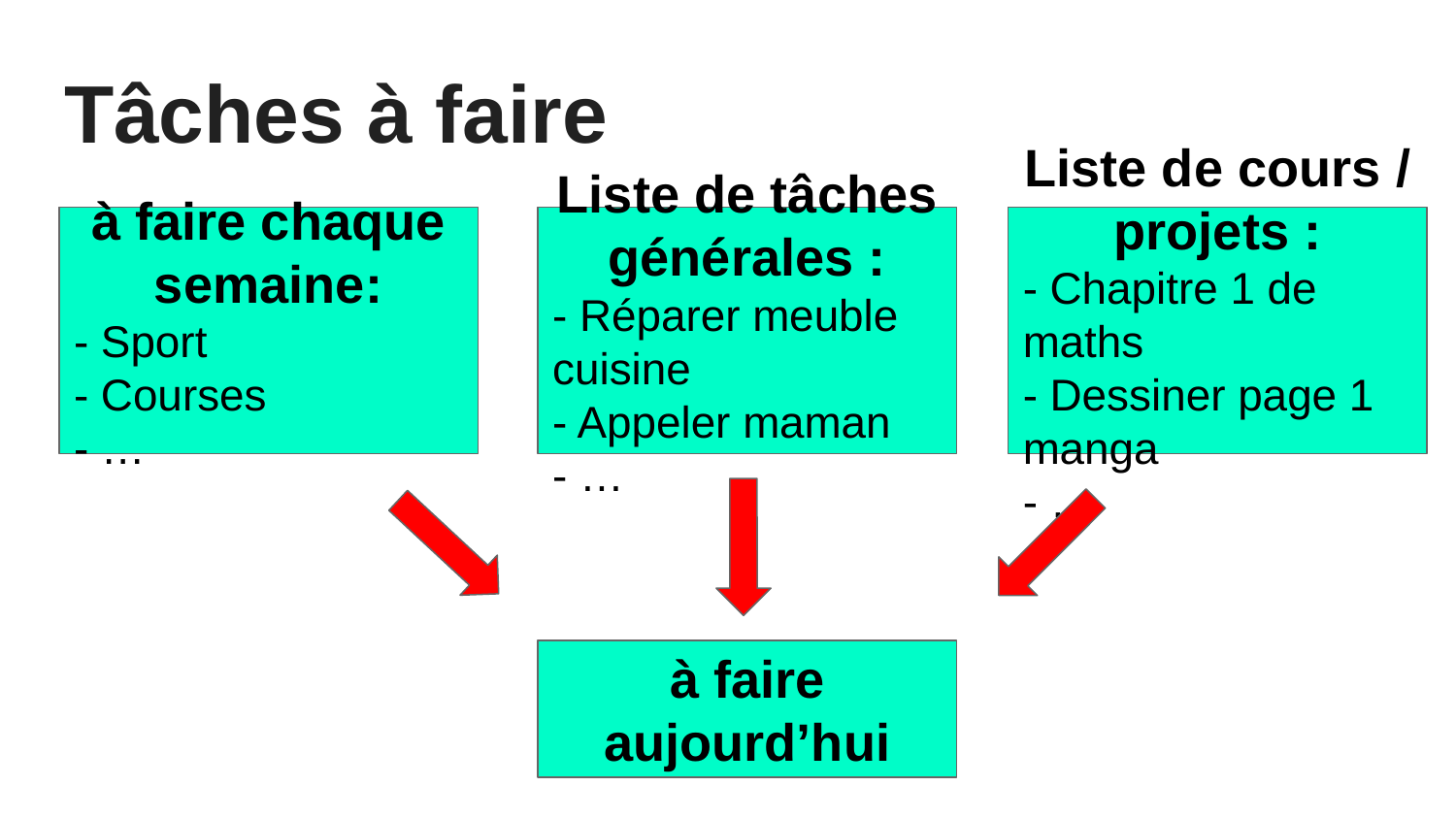

# Tâches à faire
à faire chaque semaine:
- Sport
- Courses
- …
Liste de tâches générales :
- Réparer meuble cuisine
- Appeler maman
- …
Liste de cours / projets :
- Chapitre 1 de maths
- Dessiner page 1 manga
- …

à faire aujourd’hui